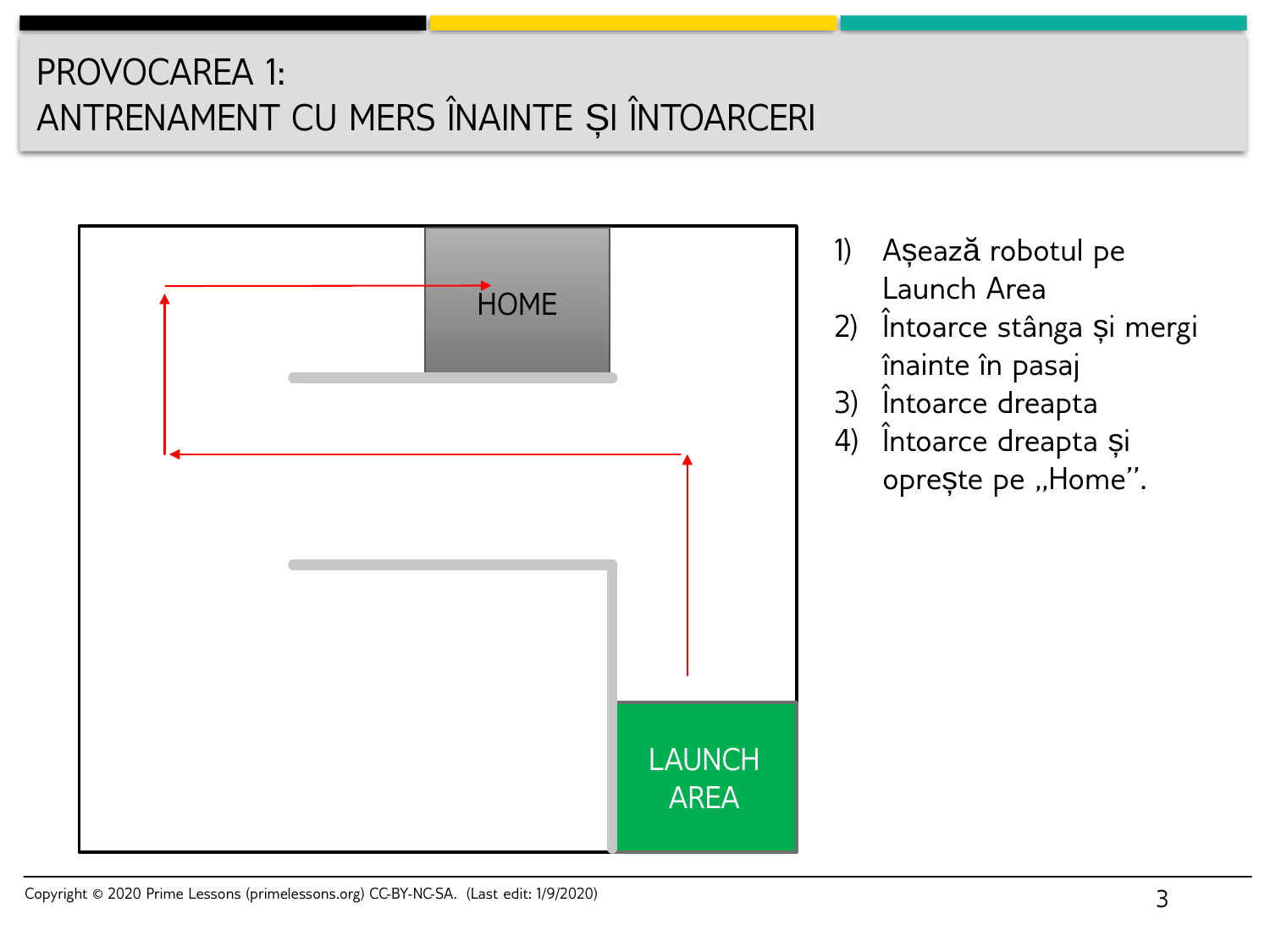

# provocarea 1: antrenament cu Mers înainte și întoarceri
Așează robotul pe Launch Area
Întoarce stânga și mergi înainte în pasaj
Întoarce dreapta
Întoarce dreapta și oprește pe ,,Home’’.

HOME
LAUNCH AREA
3
Copyright © 2020 Prime Lessons (primelessons.org) CC-BY-NC-SA.  (Last edit: 1/9/2020)